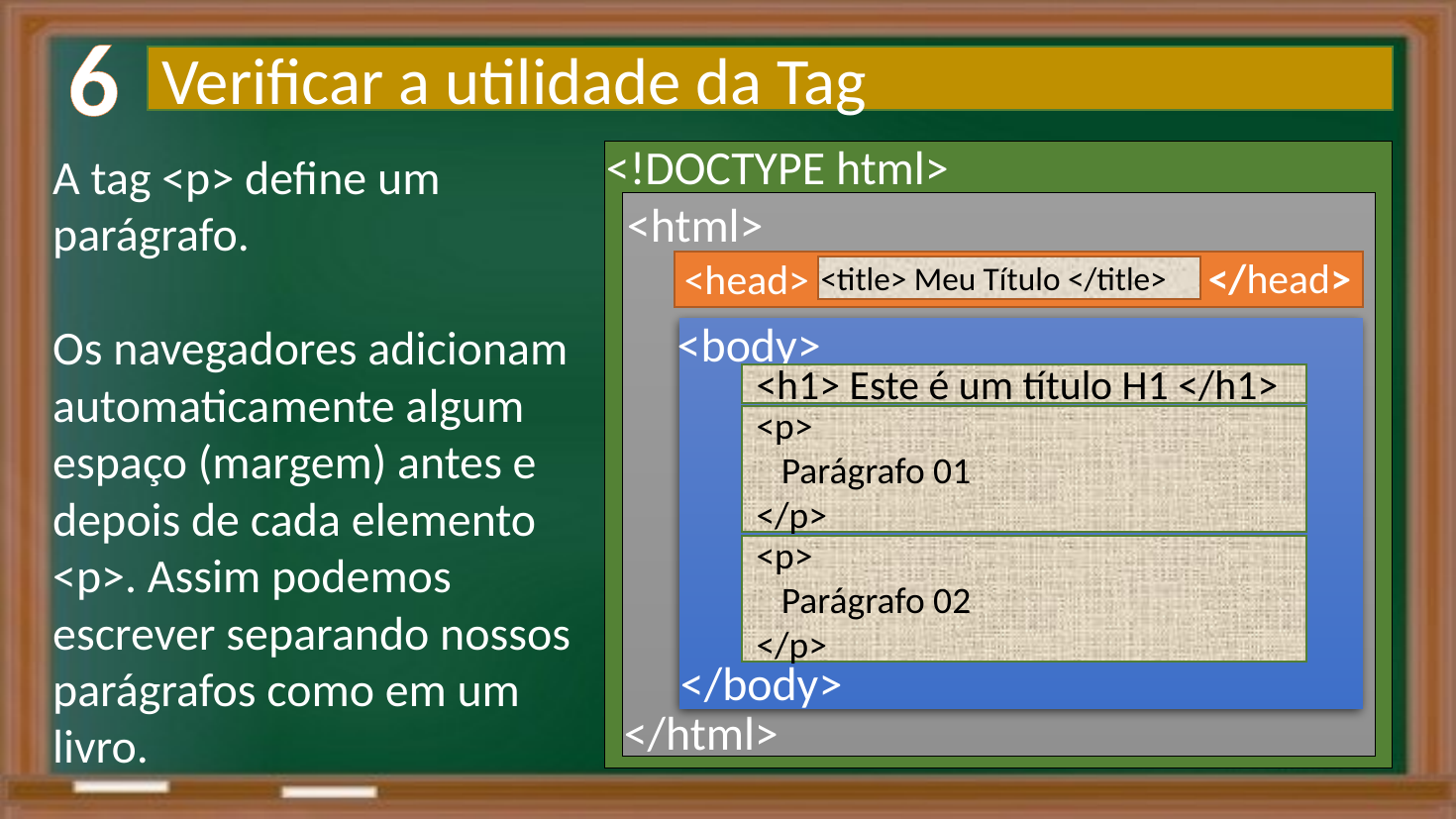

6
Verificar a utilidade da Tag
<!DOCTYPE html>
A tag <p> define um parágrafo.

Os navegadores adicionam automaticamente algum espaço (margem) antes e depois de cada elemento <p>. Assim podemos escrever separando nossos parágrafos como em um livro.

<html>

</head>
<head>
<title> Meu Título </title>

<body>

<h1> Este é um título H1 </h1>
<p>
   Parágrafo 01
</p>
<p>
   Parágrafo 02
</p>
</body>
</html>